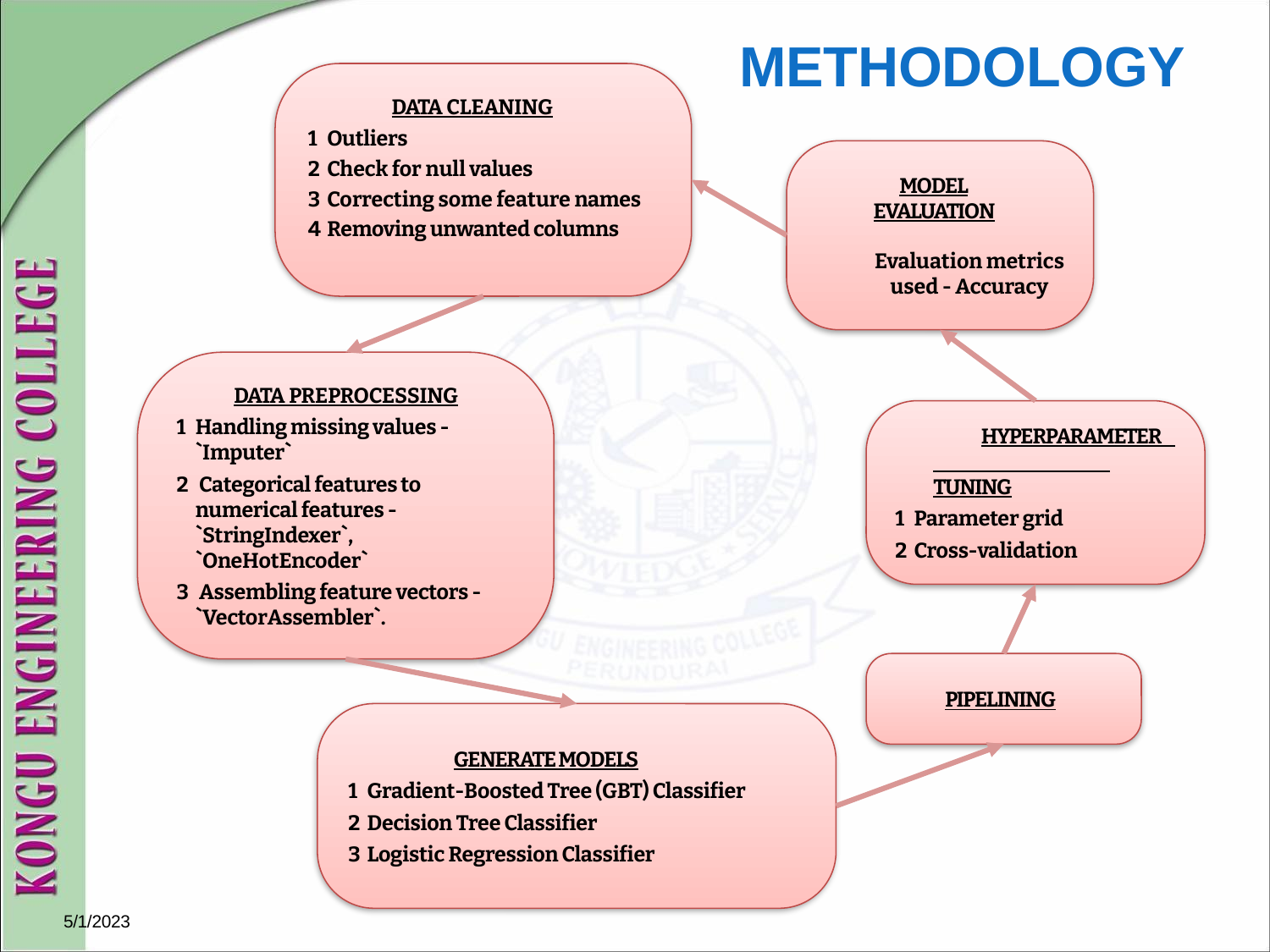

# METHODOLOGY
         DATA CLEANING
Outliers
Check for null values
Correcting some feature names
Removing unwanted columns

         MODEL EVALUATION

Evaluation metrics
used - Accuracy
DATA PREPROCESSING
Handling missing values - `Imputer`
 Categorical features to numerical features - `StringIndexer`, `OneHotEncoder`
 Assembling feature vectors - `VectorAssembler`.
                 HYPERPARAMETER                                                                       TUNING
Parameter grid
Cross-validation
PIPELINING
                 GENERATE MODELS
Gradient-Boosted Tree (GBT) Classifier
Decision Tree Classifier
Logistic Regression Classifier
5/1/2023